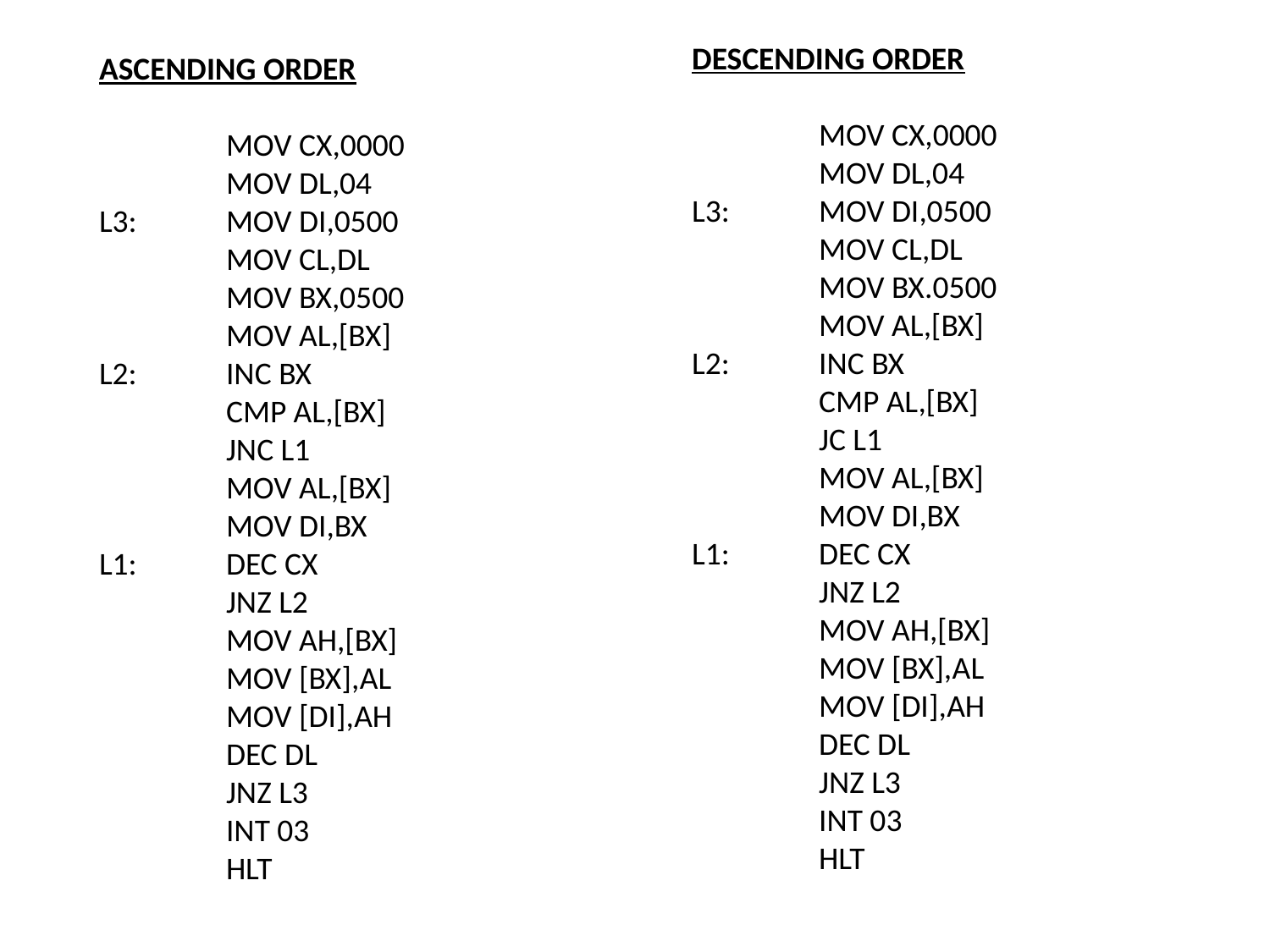

DESCENDING ORDER

	MOV CX,0000
	MOV DL,04
L3:	MOV DI,0500
	MOV CL,DL
	MOV BX.0500
	MOV AL,[BX]
L2: 	INC BX
	CMP AL,[BX]
	JC L1
	MOV AL,[BX]
	MOV DI,BX
L1: 	DEC CX
	JNZ L2
	MOV AH,[BX]
	MOV [BX],AL
	MOV [DI],AH
	DEC DL
	JNZ L3
	INT 03
	HLT

ASCENDING ORDER

	MOV CX,0000
	MOV DL,04
L3: 	MOV DI,0500
	MOV CL,DL
	MOV BX,0500
	MOV AL,[BX]
L2: 	INC BX
	CMP AL,[BX]
	JNC L1
	MOV AL,[BX]
	MOV DI,BX
L1: 	DEC CX
	JNZ L2
	MOV AH,[BX]
	MOV [BX],AL
	MOV [DI],AH
	DEC DL
	JNZ L3
	INT 03
	HLT